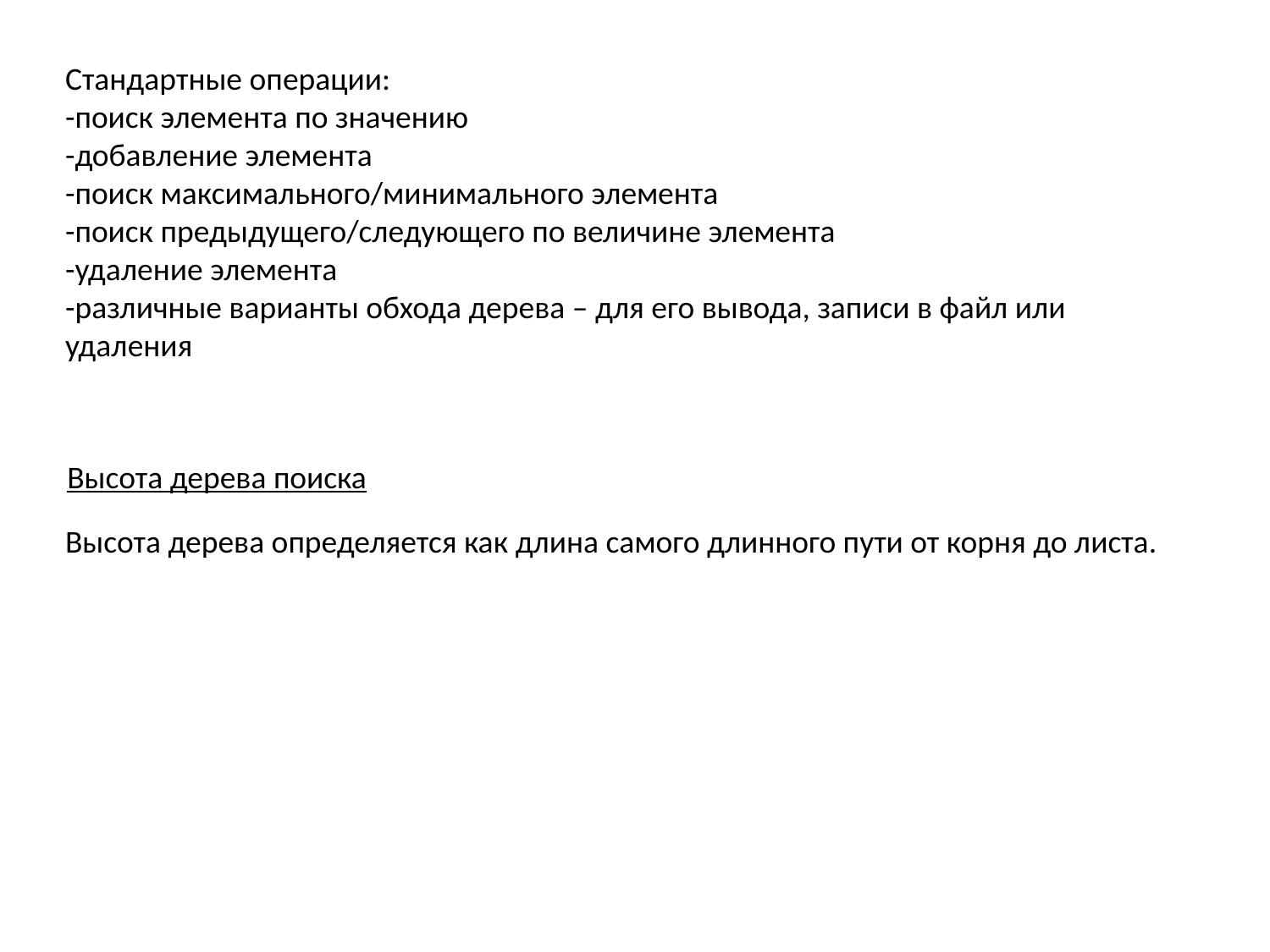

Стандартные операции:
-поиск элемента по значению
-добавление элемента
-поиск максимального/минимального элемента
-поиск предыдущего/следующего по величине элемента
-удаление элемента
-различные варианты обхода дерева – для его вывода, записи в файл или удаления
Высота дерева поиска
Высота дерева определяется как длина самого длинного пути от корня до листа.